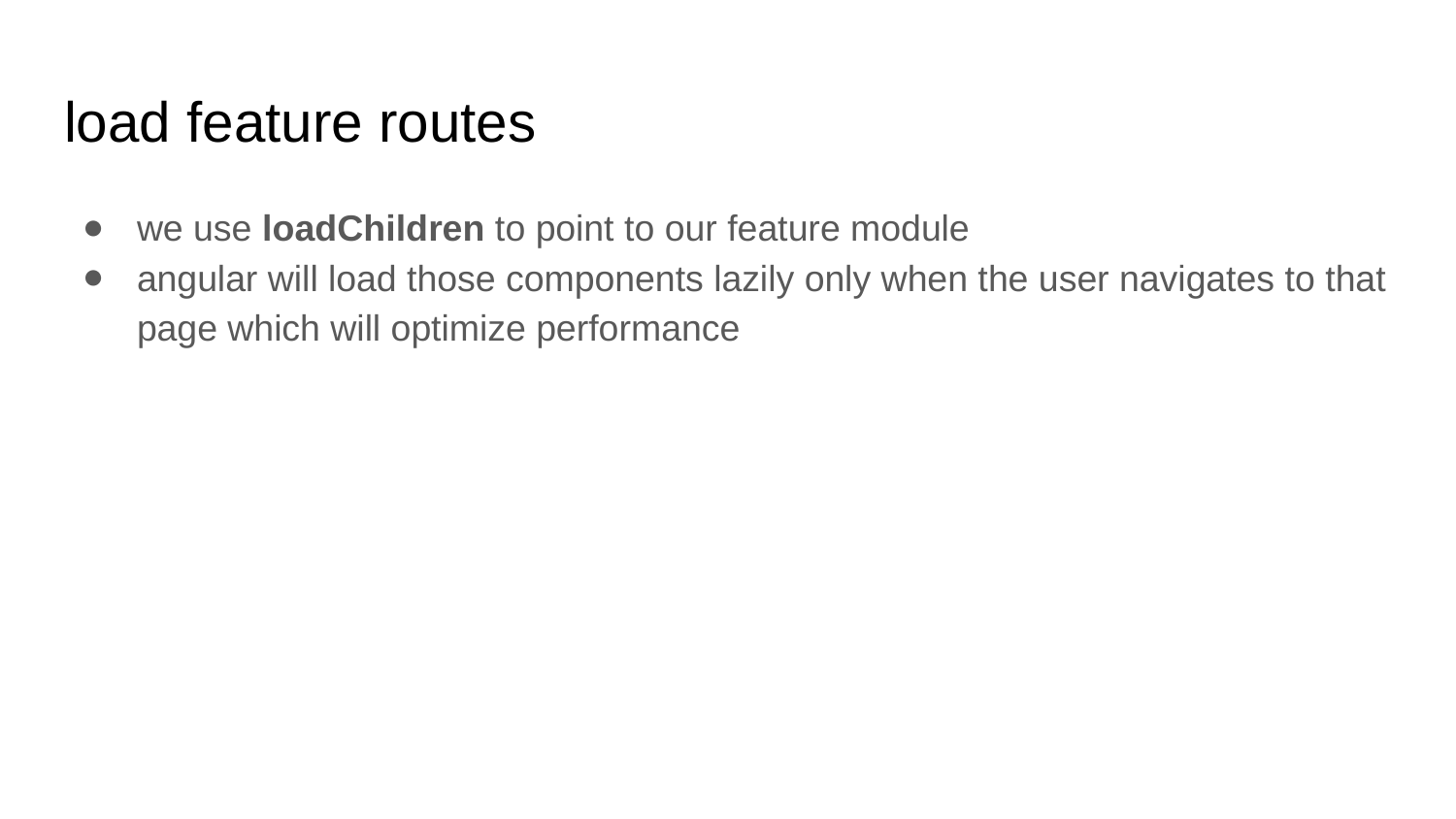

# load feature routes
we use loadChildren to point to our feature module
angular will load those components lazily only when the user navigates to that page which will optimize performance